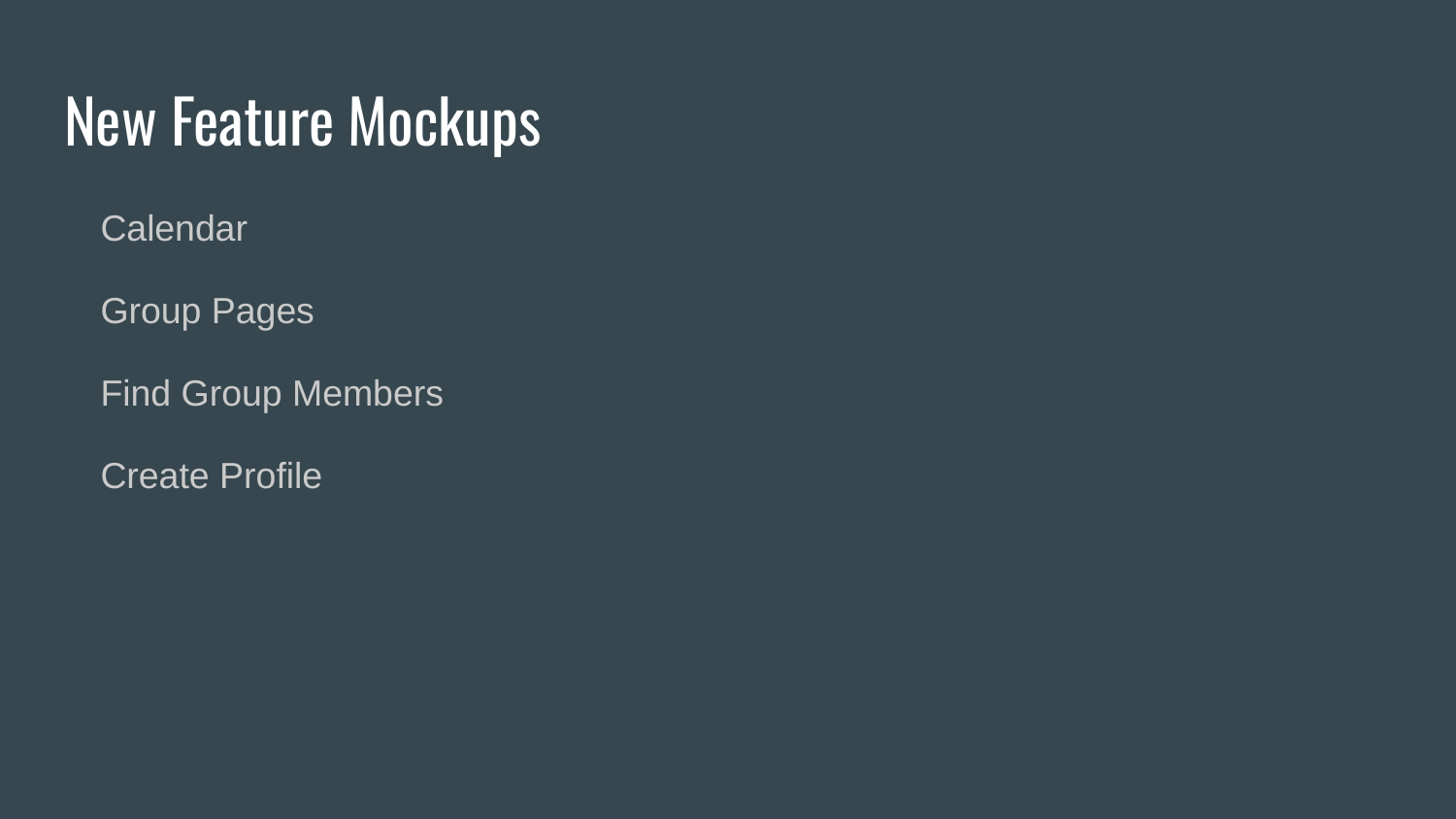

# New Feature Mockups
Calendar
Group Pages
Find Group Members
Create Profile